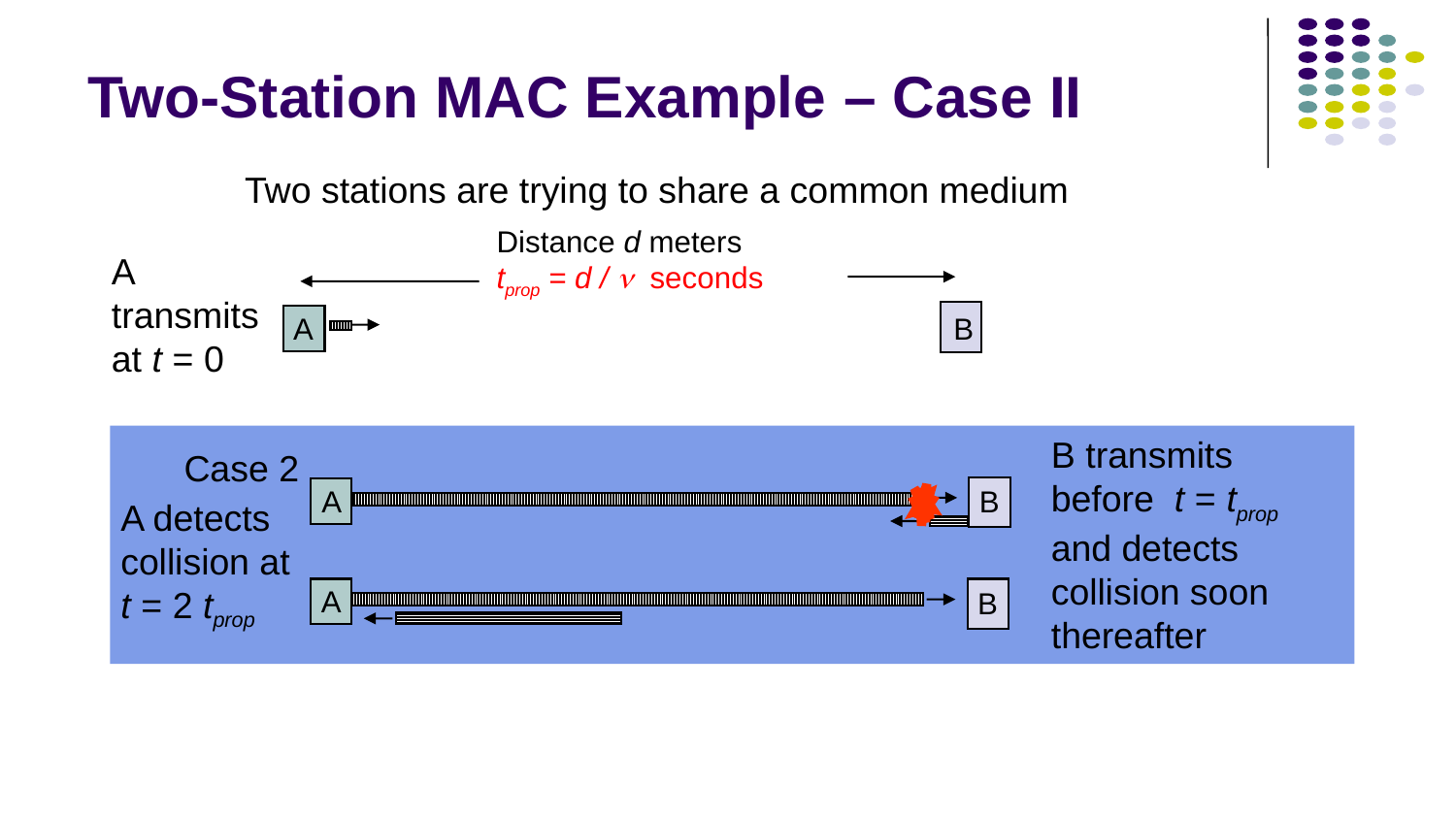

# Two-Station MAC Example – Case II
Two stations are trying to share a common medium
Distance d meters
tprop = d / ν  seconds
A transmits at t = 0

A
B

B transmits before  t = tprop and detects
collision soon
thereafter
Case 2
A
B

A detects
collision at
t = 2 tprop

A

B